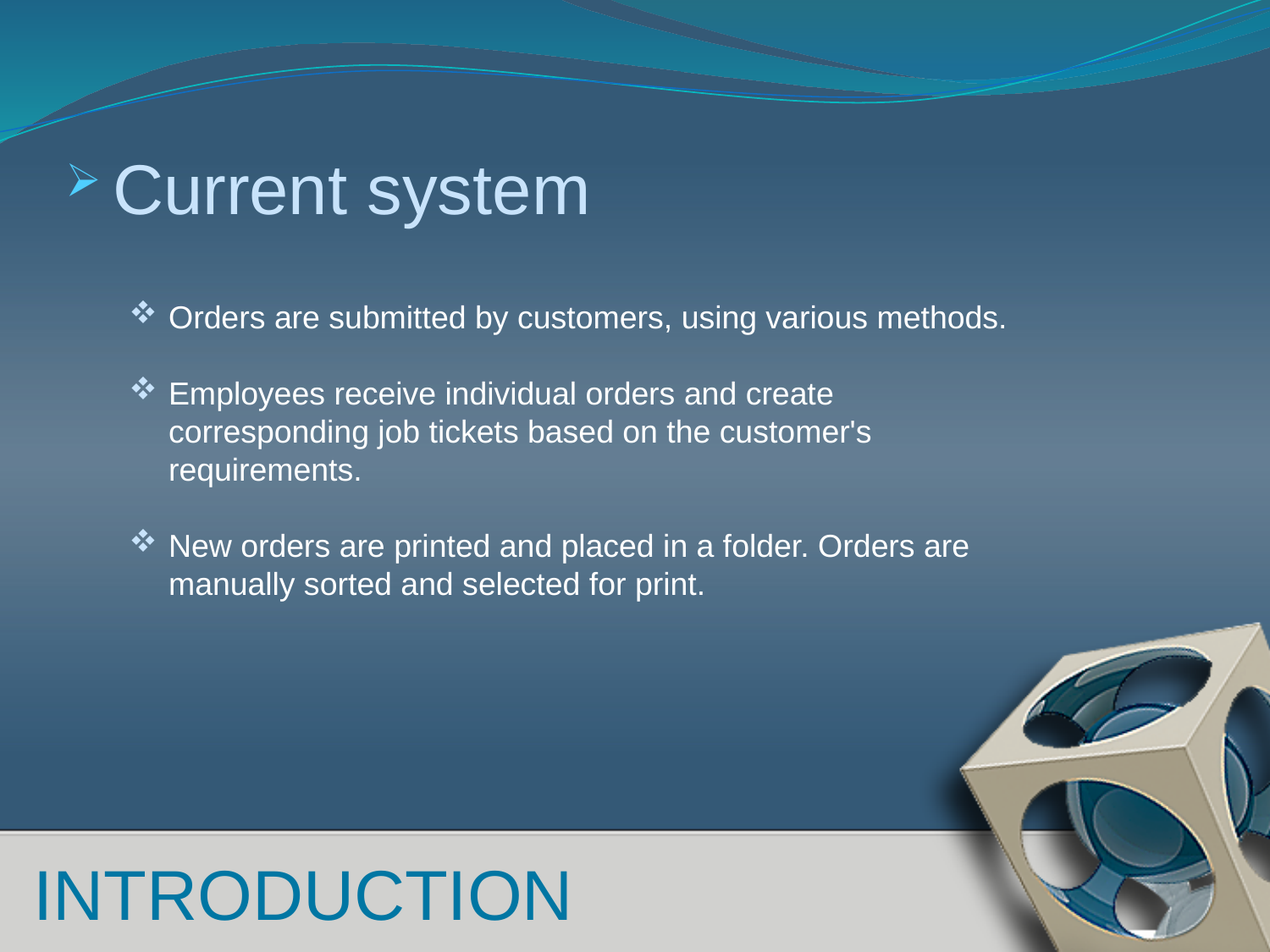

Current system

Orders are submitted by customers, using various methods.

Employees receive individual orders and create corresponding job tickets based on the customer's requirements.

New orders are printed and placed in a folder. Orders are manually sorted and selected for print.
INTRODUCTION